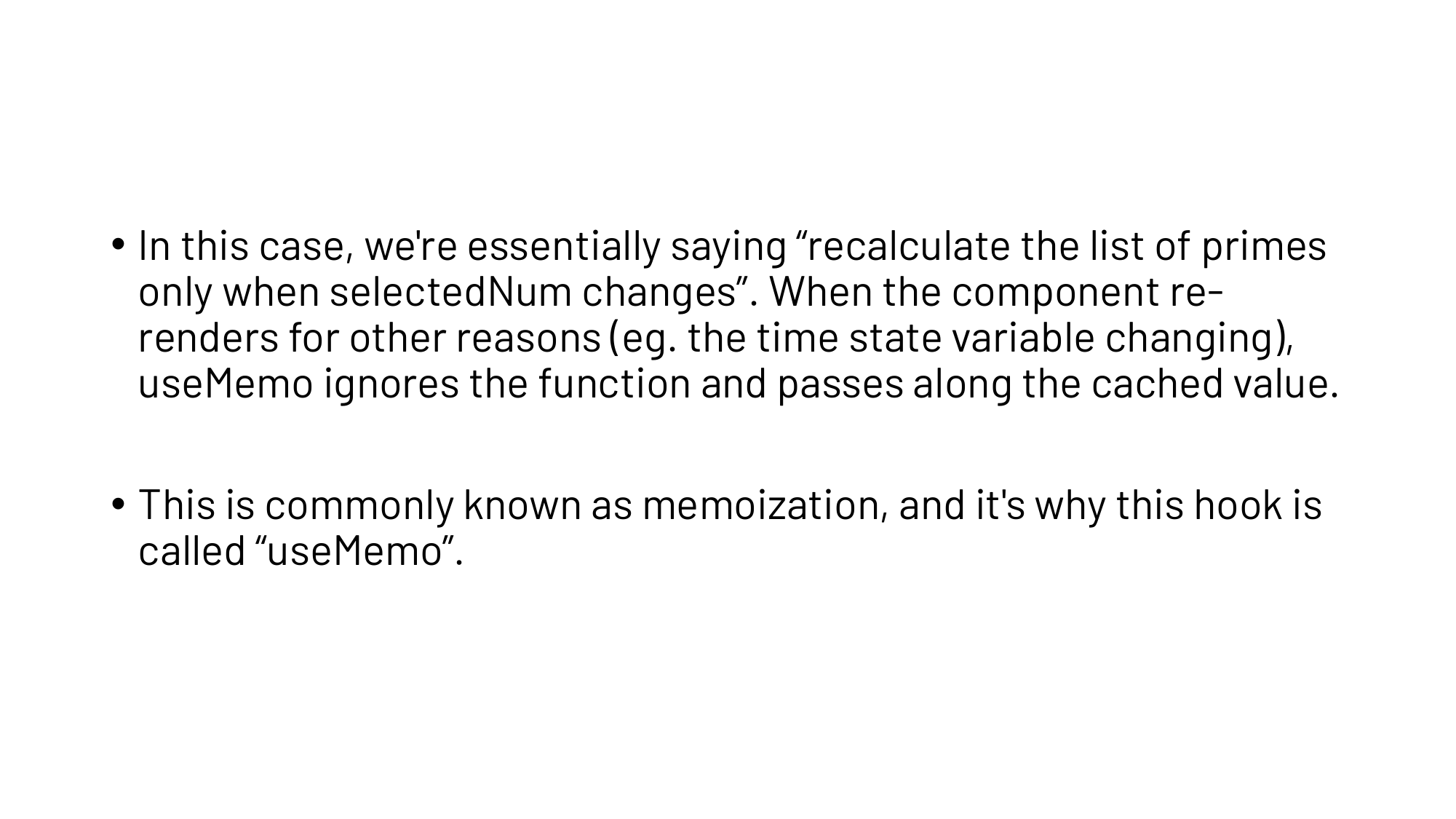

#
In this case, we're essentially saying “recalculate the list of primes only when selectedNum changes”. When the component re-renders for other reasons (eg. the time state variable changing), useMemo ignores the function and passes along the cached value.

This is commonly known as memoization, and it's why this hook is called “useMemo”.